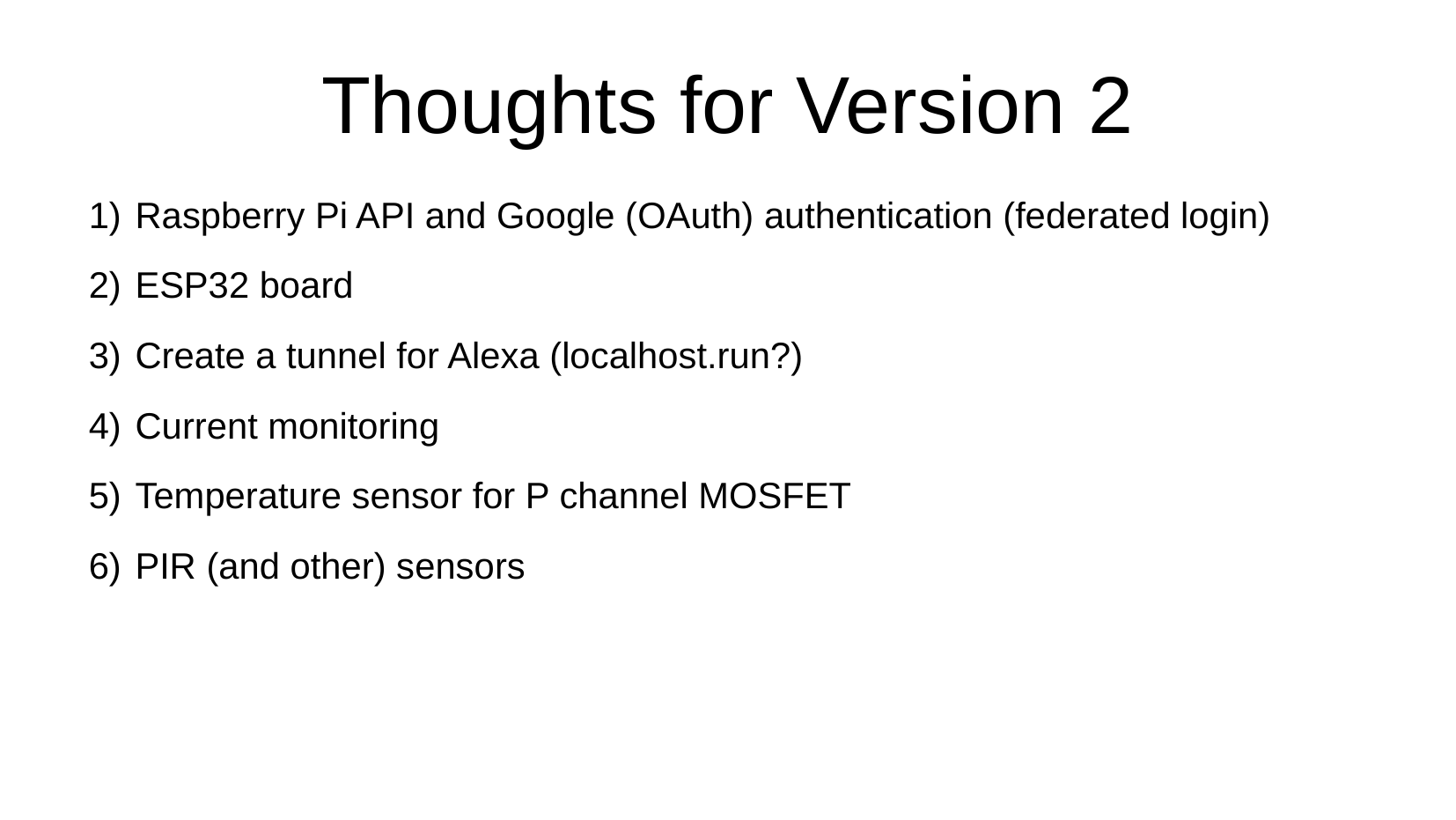

Thoughts for Version 2
Raspberry Pi API and Google (OAuth) authentication (federated login)
ESP32 board
Create a tunnel for Alexa (localhost.run?)
Current monitoring
Temperature sensor for P channel MOSFET
PIR (and other) sensors